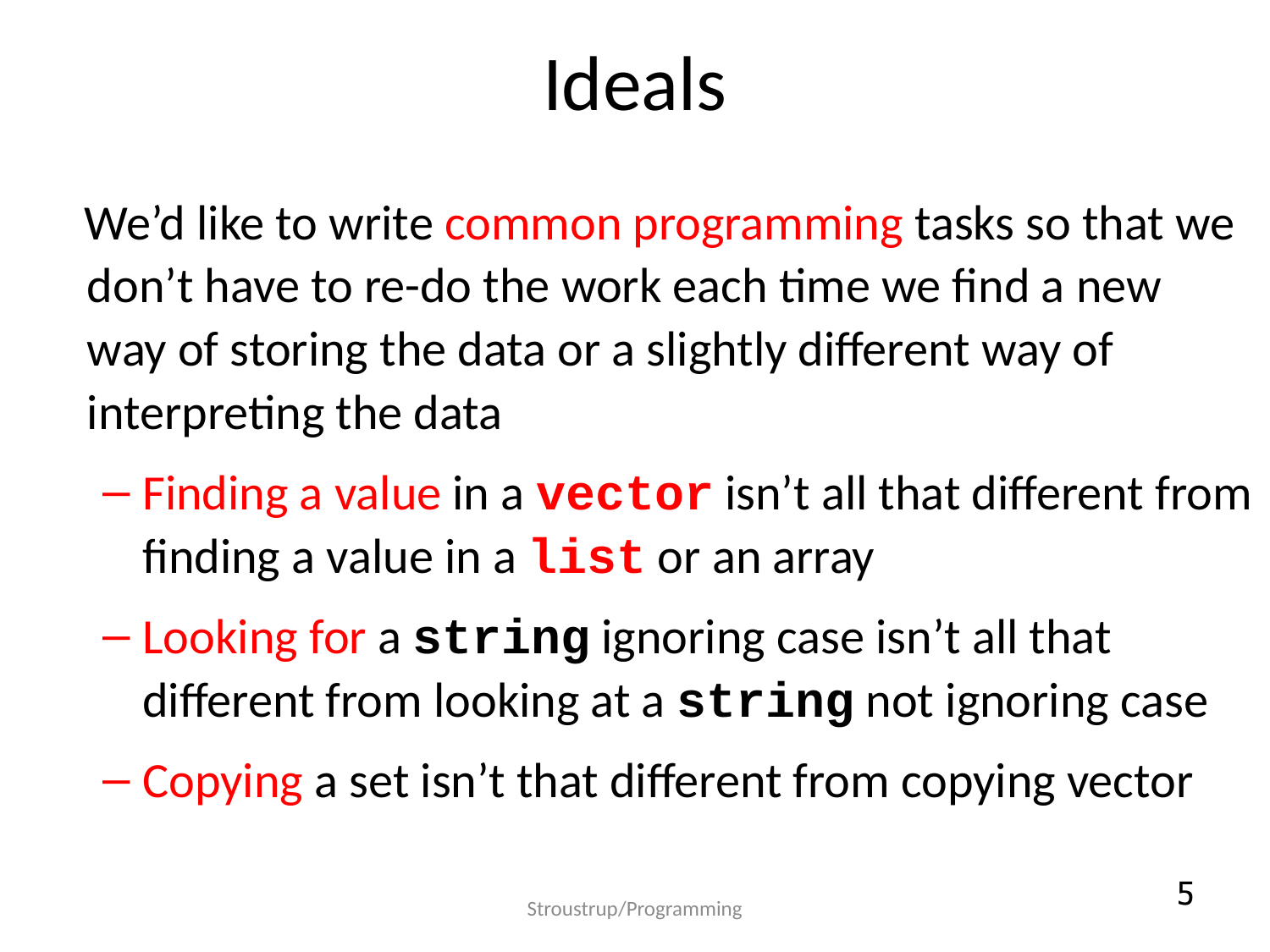

# Ideals
    We’d like to write common programming tasks so that we don’t have to re-do the work each time we find a new way of storing the data or a slightly different way of interpreting the data
Finding a value in a vector isn’t all that different from finding a value in a list or an array
Looking for a string ignoring case isn’t all that different from looking at a string not ignoring case
Copying a set isn’t that different from copying vector
5
Stroustrup/Programming